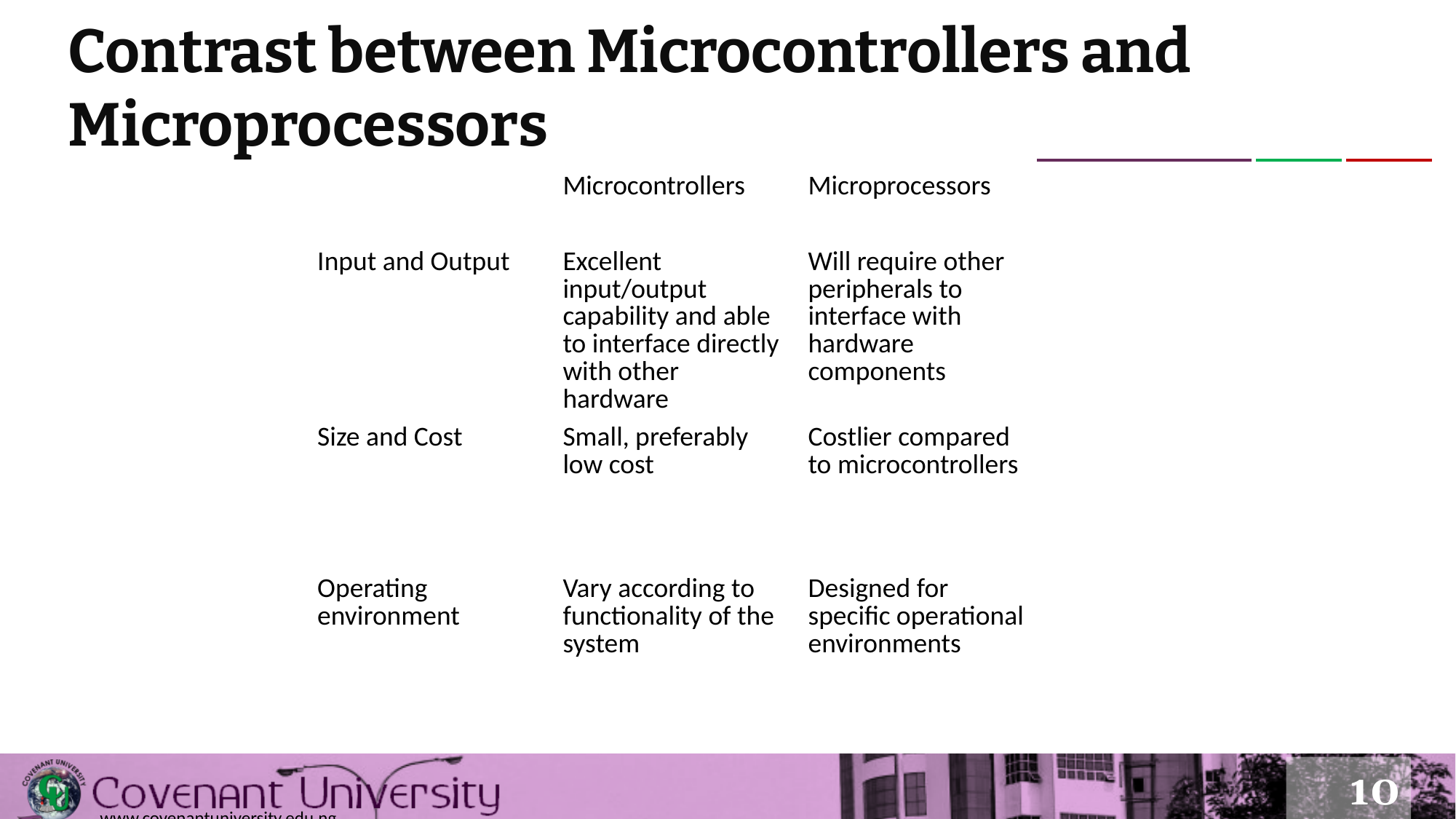

# Contrast between Microcontrollers and Microprocessors
|  | Microcontrollers | Microprocessors |
| --- | --- | --- |
| Input and Output | Excellent input/output capability and able to interface directly with other hardware | Will require other peripherals to interface with hardware components |
| Size and Cost | Small, preferably low cost | Costlier compared to microcontrollers |
|  |  |  |
| Operating environment | Vary according to functionality of the system | Designed for specific operational environments |
|  |  |  |